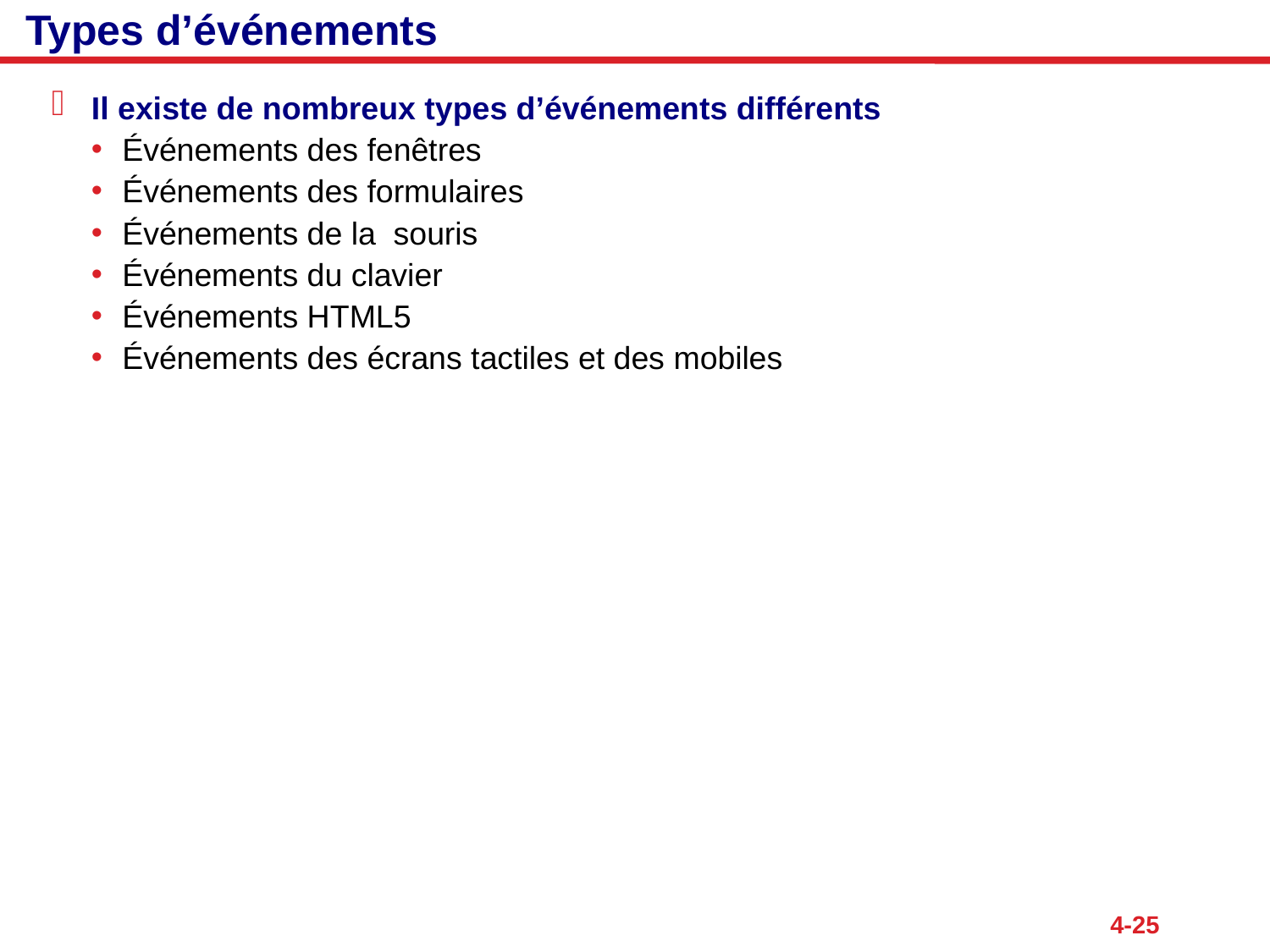

# Types d’événements
Il existe de nombreux types d’événements différents
Événements des fenêtres
Événements des formulaires
Événements de la  souris
Événements du clavier
Événements HTML5
Événements des écrans tactiles et des mobiles